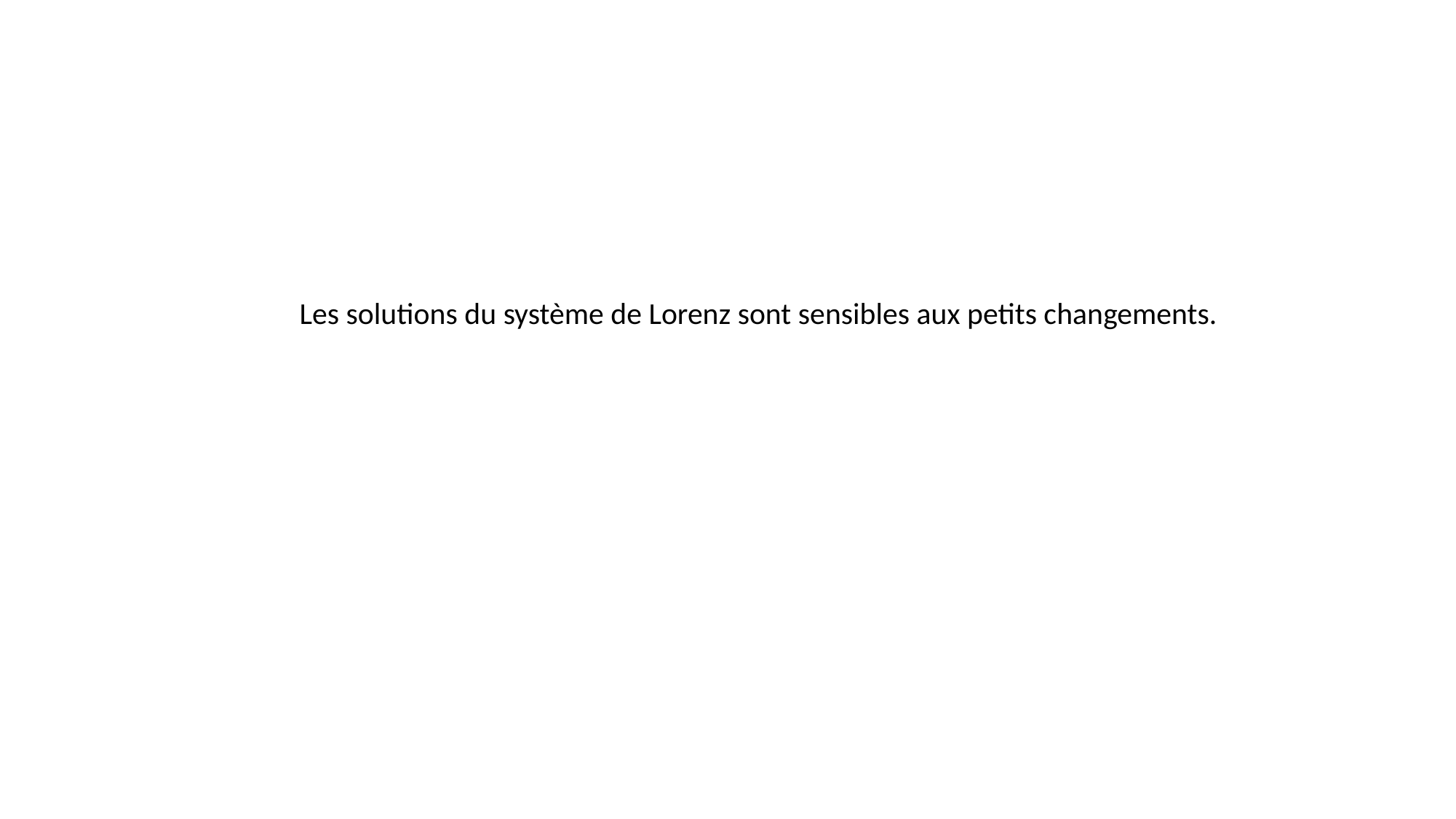

Les solutions du système de Lorenz sont sensibles aux petits changements.